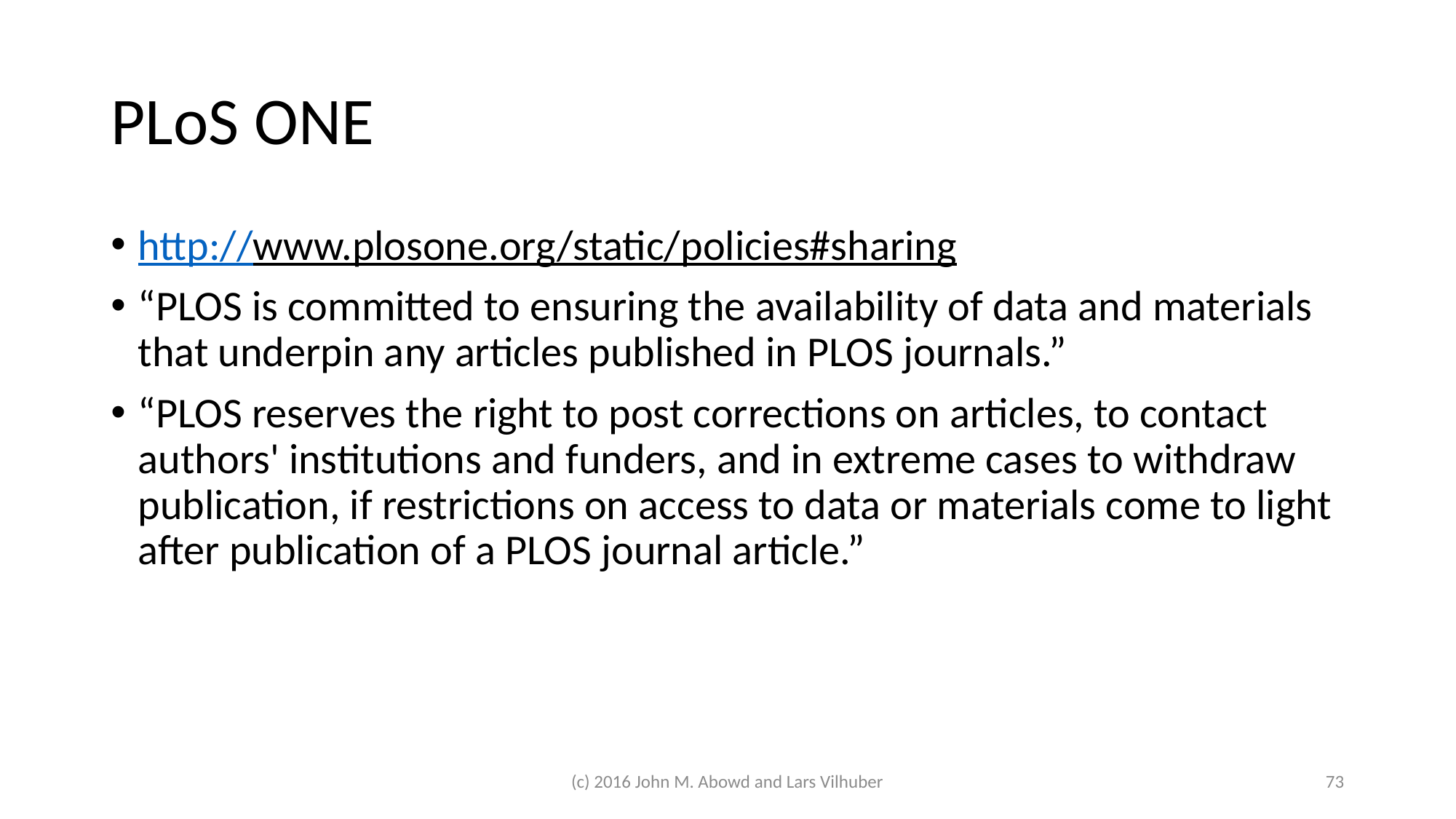

# PLoS ONE
http://www.plosone.org/static/policies#sharing
“PLOS is committed to ensuring the availability of data and materials that underpin any articles published in PLOS journals.”
“PLOS reserves the right to post corrections on articles, to contact authors' institutions and funders, and in extreme cases to withdraw publication, if restrictions on access to data or materials come to light after publication of a PLOS journal article.”
(c) 2016 John M. Abowd and Lars Vilhuber
73